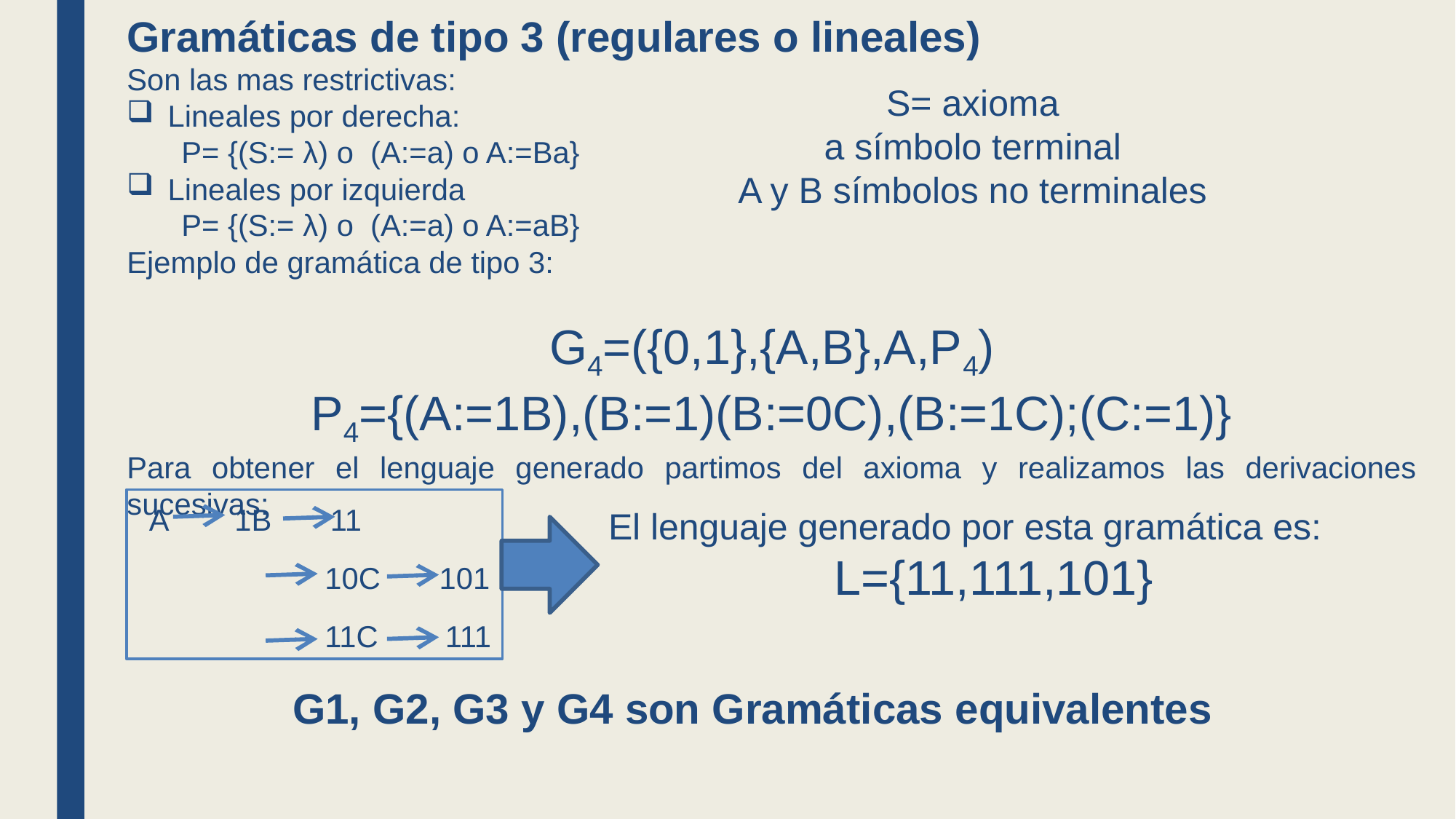

Gramáticas de tipo 3 (regulares o lineales)
Son las mas restrictivas:
Lineales por derecha:
P= {(S:= λ) o  (A:=a) o A:=Ba}
Lineales por izquierda
P= {(S:= λ) o  (A:=a) o A:=aB}
Ejemplo de gramática de tipo 3:

G4=({0,1},{A,B},A,P4)
P4={(A:=1B),(B:=1)(B:=0C),(B:=1C);(C:=1)}
Para obtener el lenguaje generado partimos del axioma y realizamos las derivaciones sucesivas:
S= axioma
a símbolo terminal
A y B símbolos no terminales

A        1B       11
                     10C       101
                     11C        111
El lenguaje generado por esta gramática es:
L={11,111,101}

G1, G2, G3 y G4 son Gramáticas equivalentes